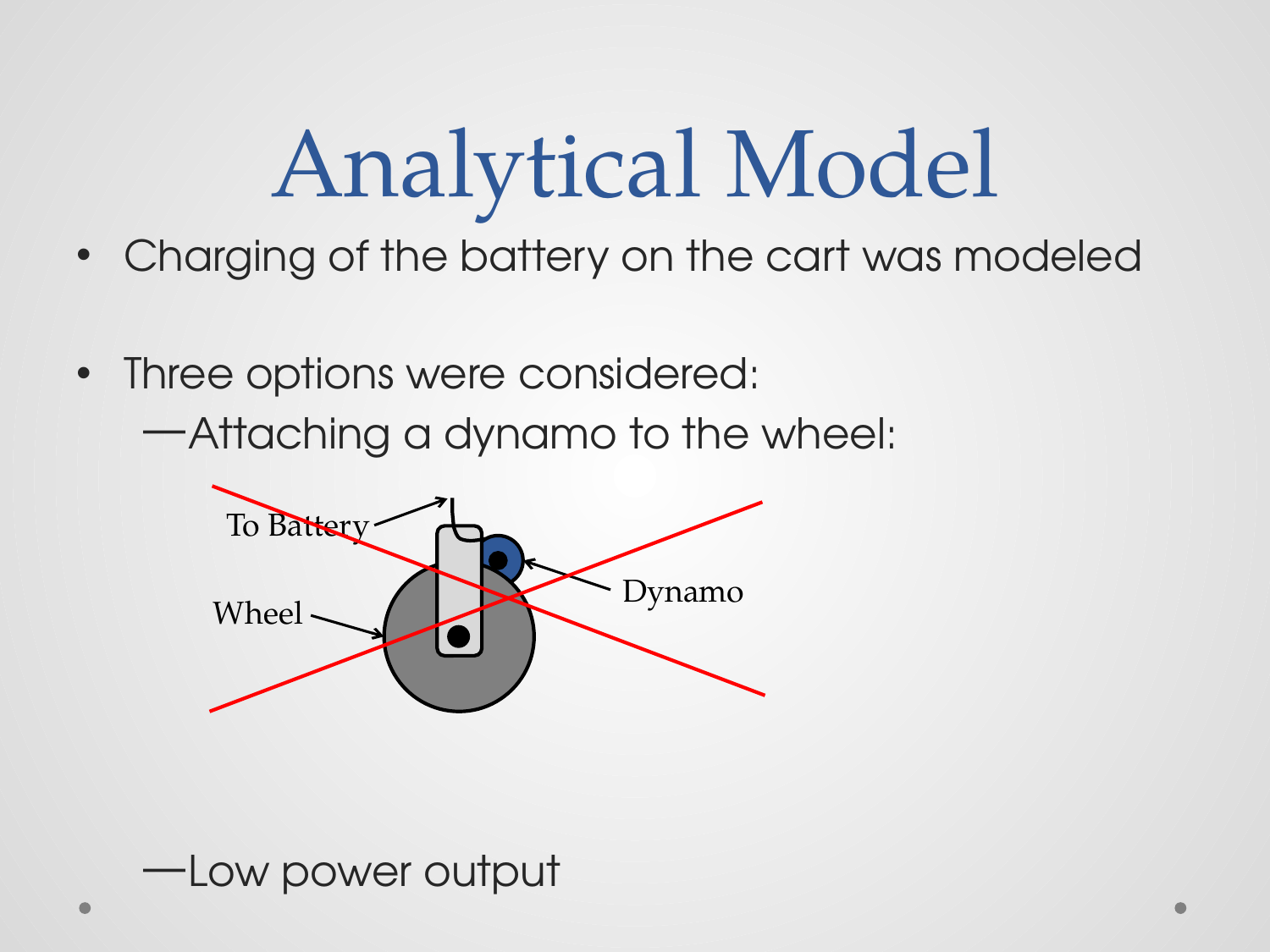

# Analytical Model
Charging of the battery on the cart was modeled

Three options were considered:
Attaching a dynamo to the wheel:

Low power output

To Battery

Dynamo
Wheel